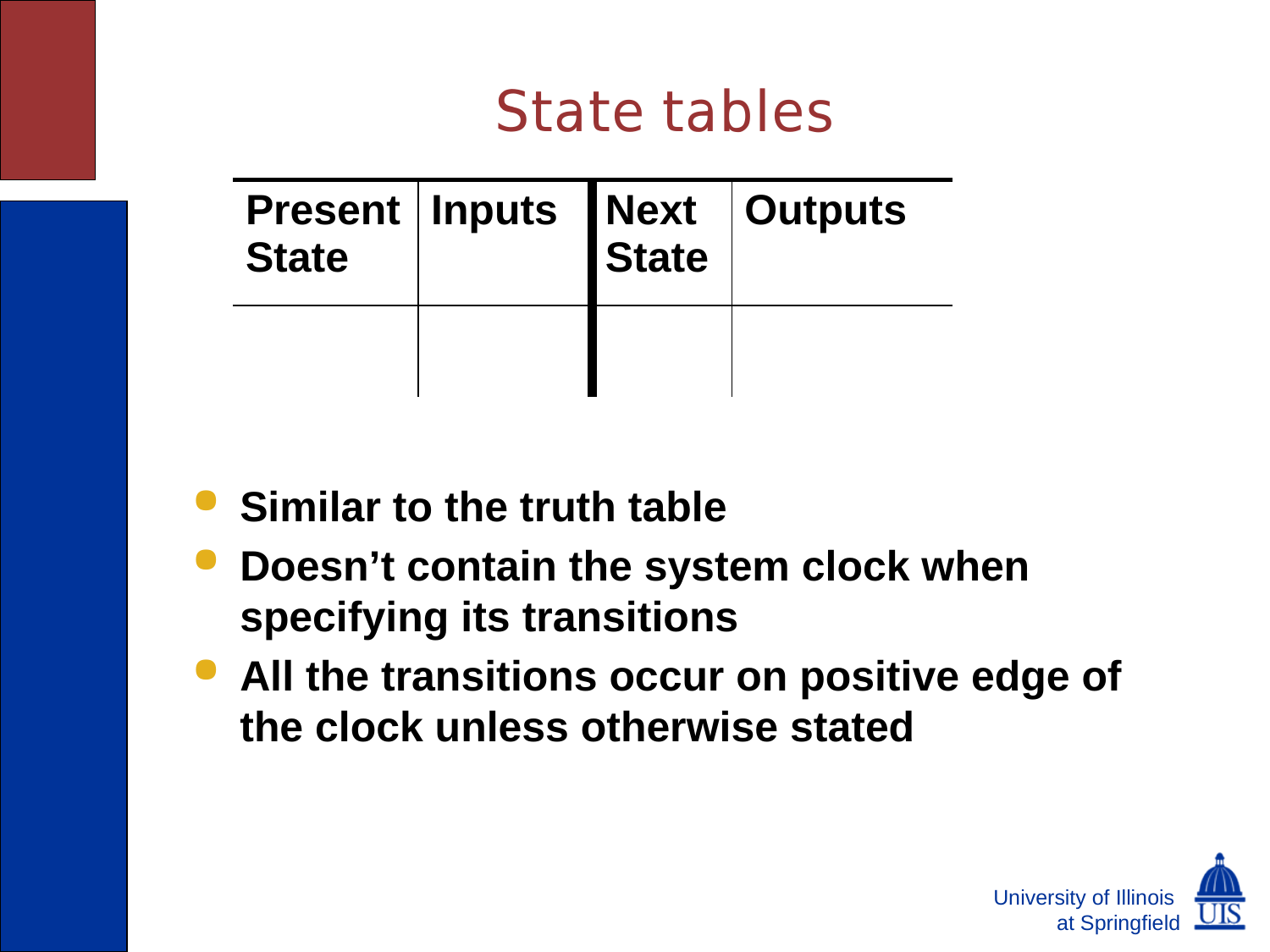

# State tables
| Present State | Inputs | Next State | Outputs |
| --- | --- | --- | --- |
|  |  |  |  |
Similar to the truth table
Doesn’t contain the system clock when specifying its transitions
All the transitions occur on positive edge of the clock unless otherwise stated